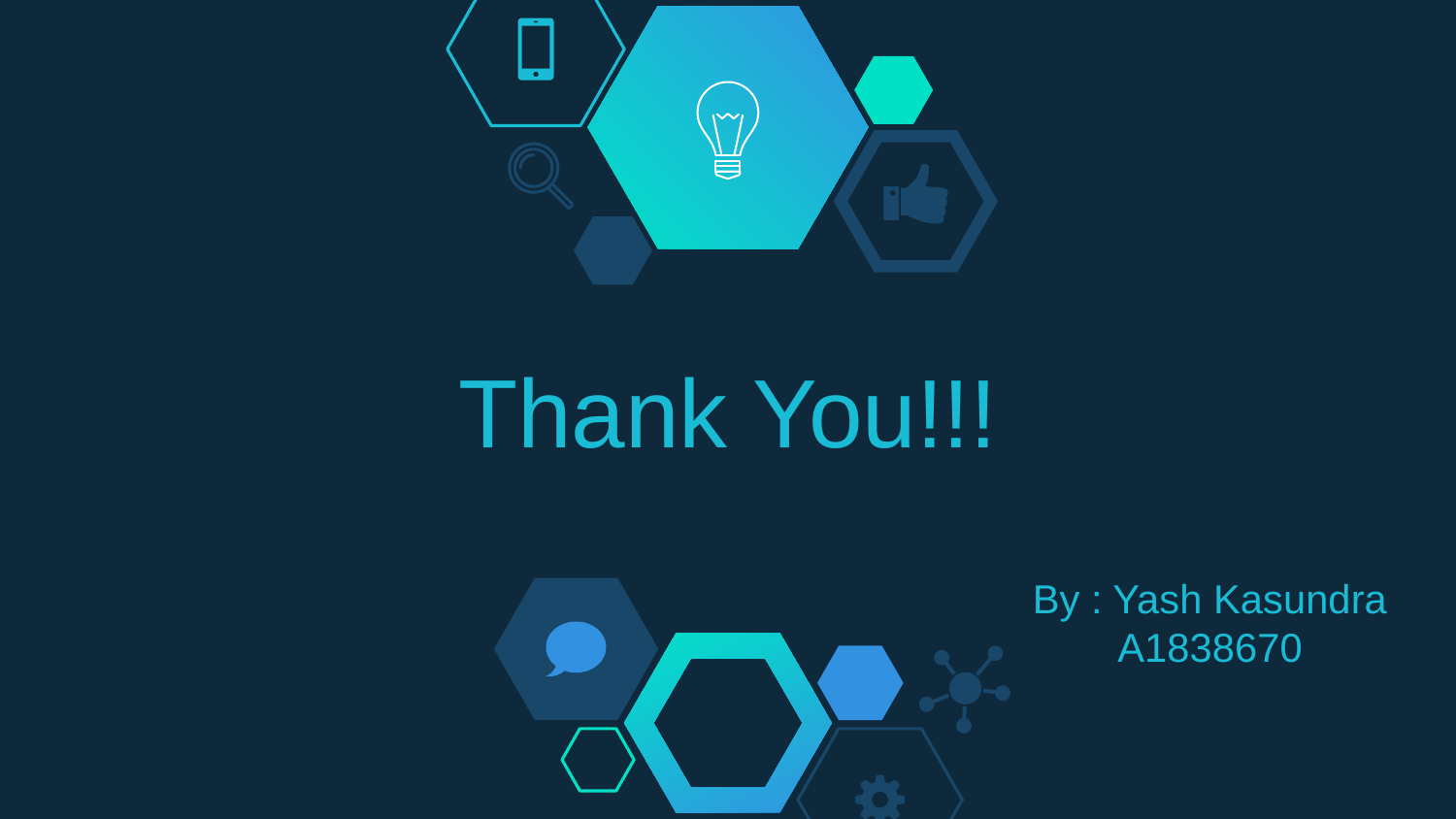

# Thank You!!!
By : Yash Kasundra
A1838670